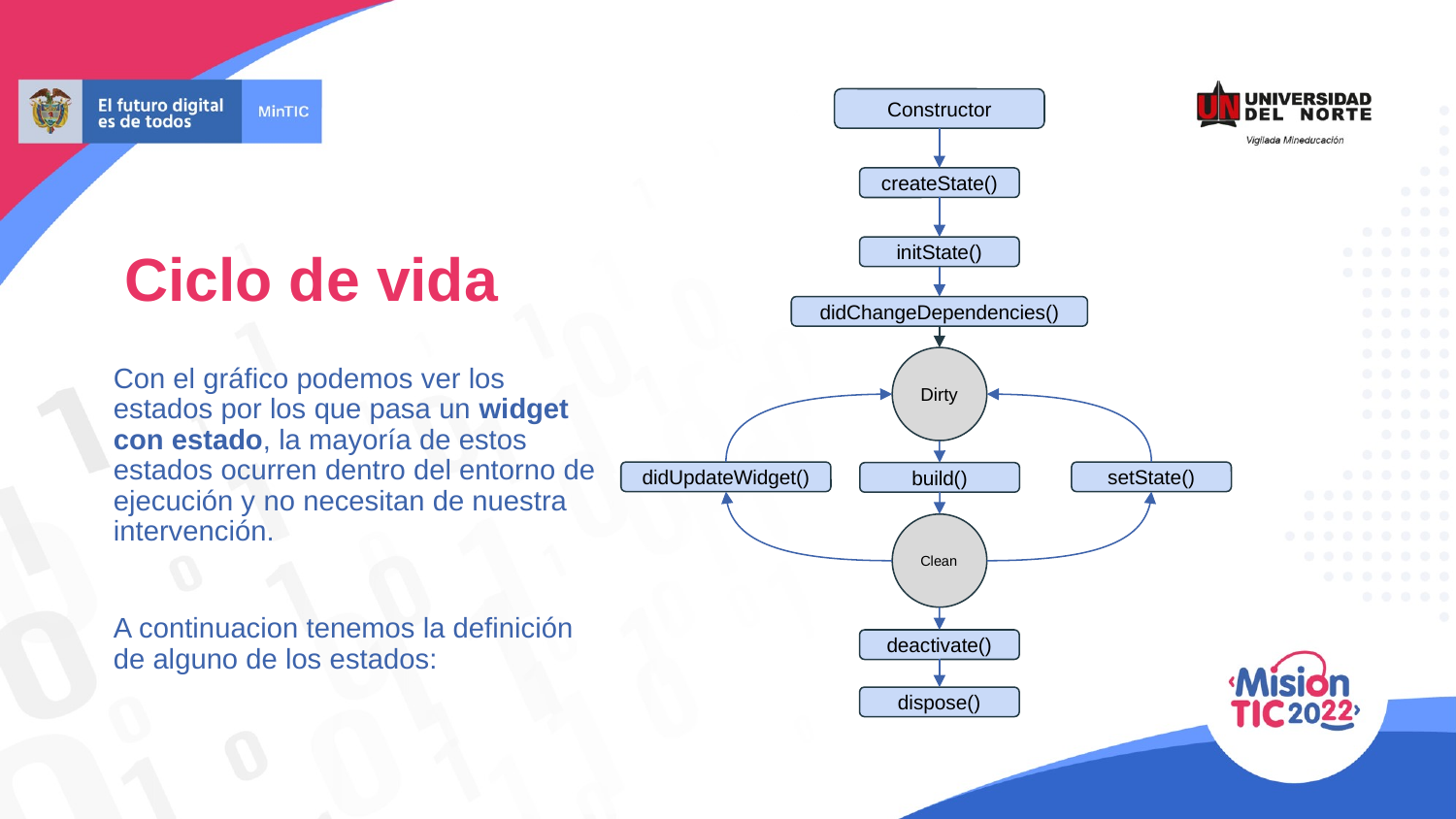

Constructor
Ciclo de vida
createState()
initState()
didChangeDependencies()
Dirty
Con el gráfico podemos ver los estados por los que pasa un widget con estado, la mayoría de estos estados ocurren dentro del entorno de ejecución y no necesitan de nuestra intervención.

A continuacion tenemos la definición de alguno de los estados:

setState()
didUpdateWidget()
build()
Clean
deactivate()
dispose()